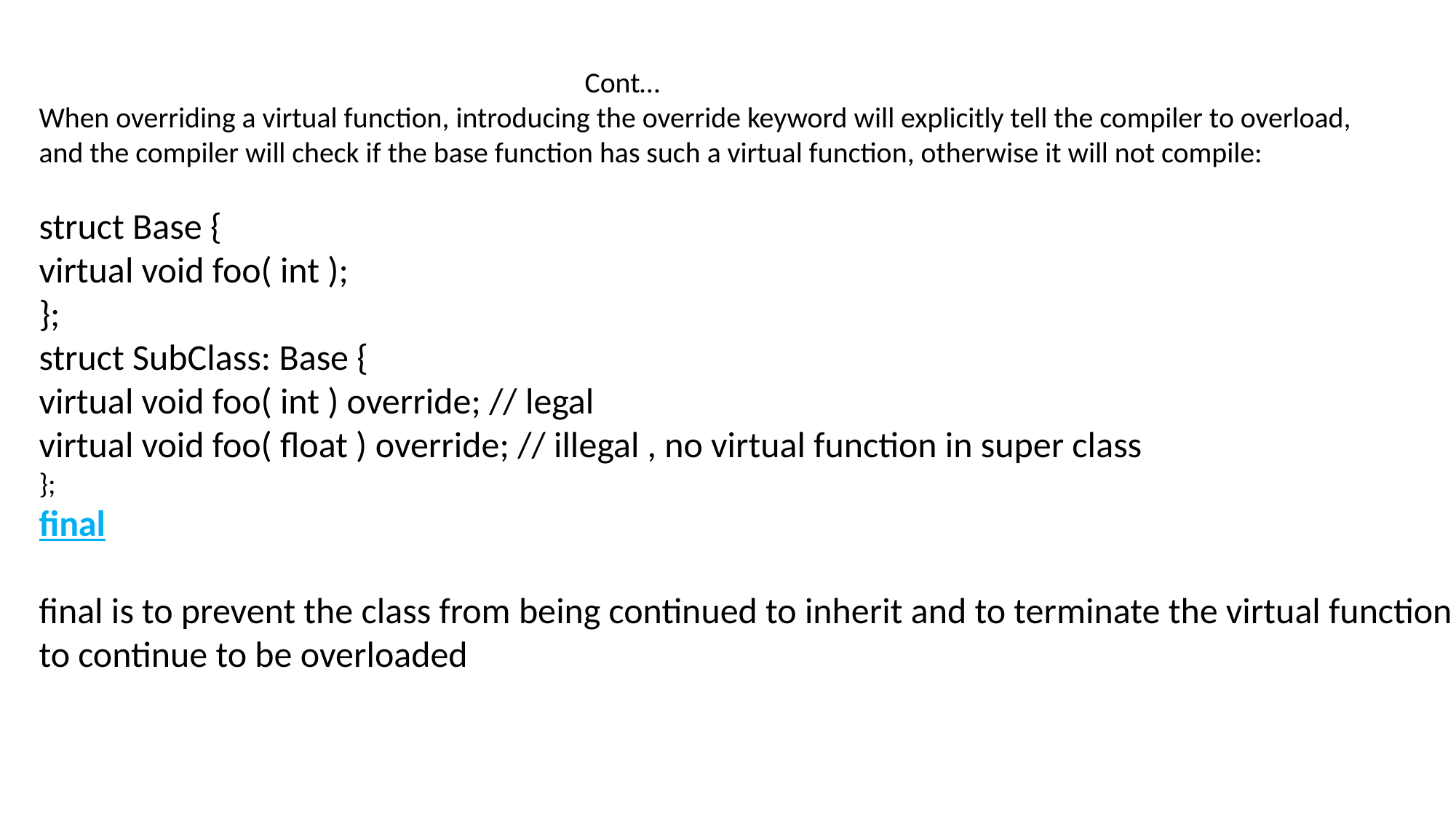

Cont…
When overriding a virtual function, introducing the override keyword will explicitly tell the compiler to overload,
and the compiler will check if the base function has such a virtual function, otherwise it will not compile:

struct Base {
virtual void foo( int );
};
struct SubClass: Base {
virtual void foo( int ) override; // legal
virtual void foo( float ) override; // illegal , no virtual function in super class
};
final

final is to prevent the class from being continued to inherit and to terminate the virtual function to continue to be overloaded